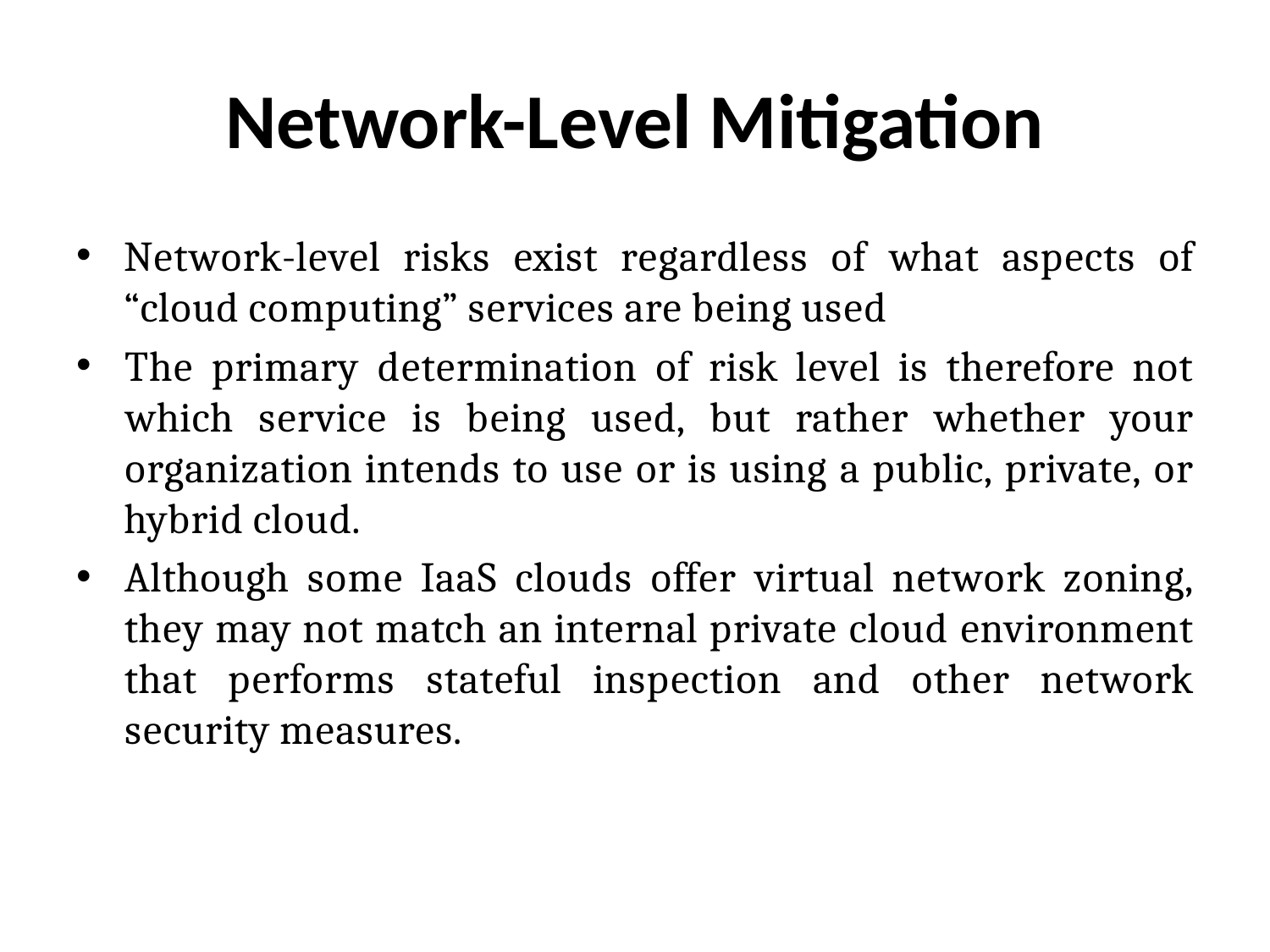

# Network-Level Mitigation
Network-level risks exist regardless of what aspects of “cloud computing” services are being used
The primary determination of risk level is therefore not which service is being used, but rather whether your organization intends to use or is using a public, private, or hybrid cloud.
Although some IaaS clouds offer virtual network zoning, they may not match an internal private cloud environment that performs stateful inspection and other network security measures.